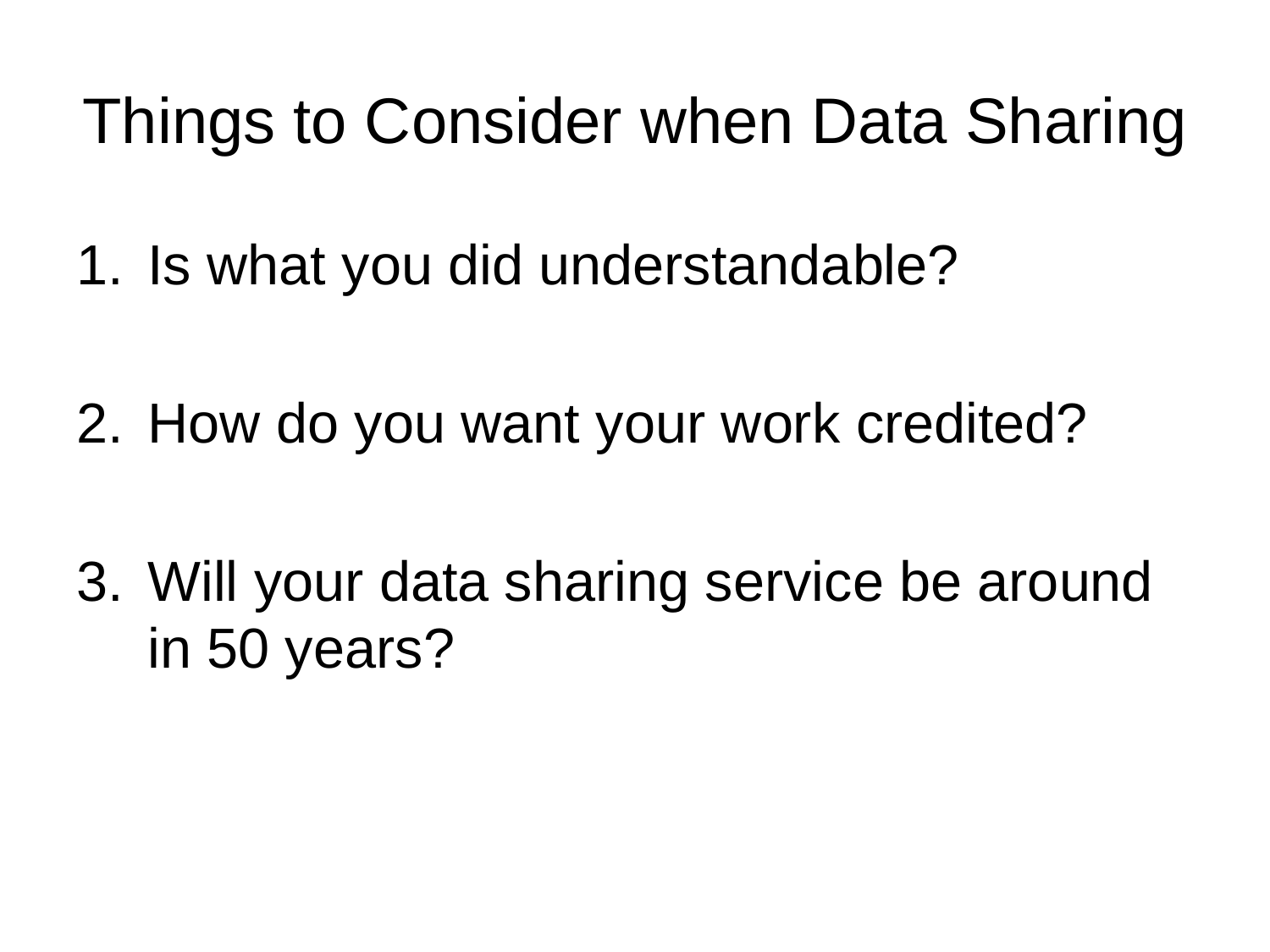

# Things to Consider when Data Sharing
Is what you did understandable?

How do you want your work credited?

Will your data sharing service be around in 50 years?